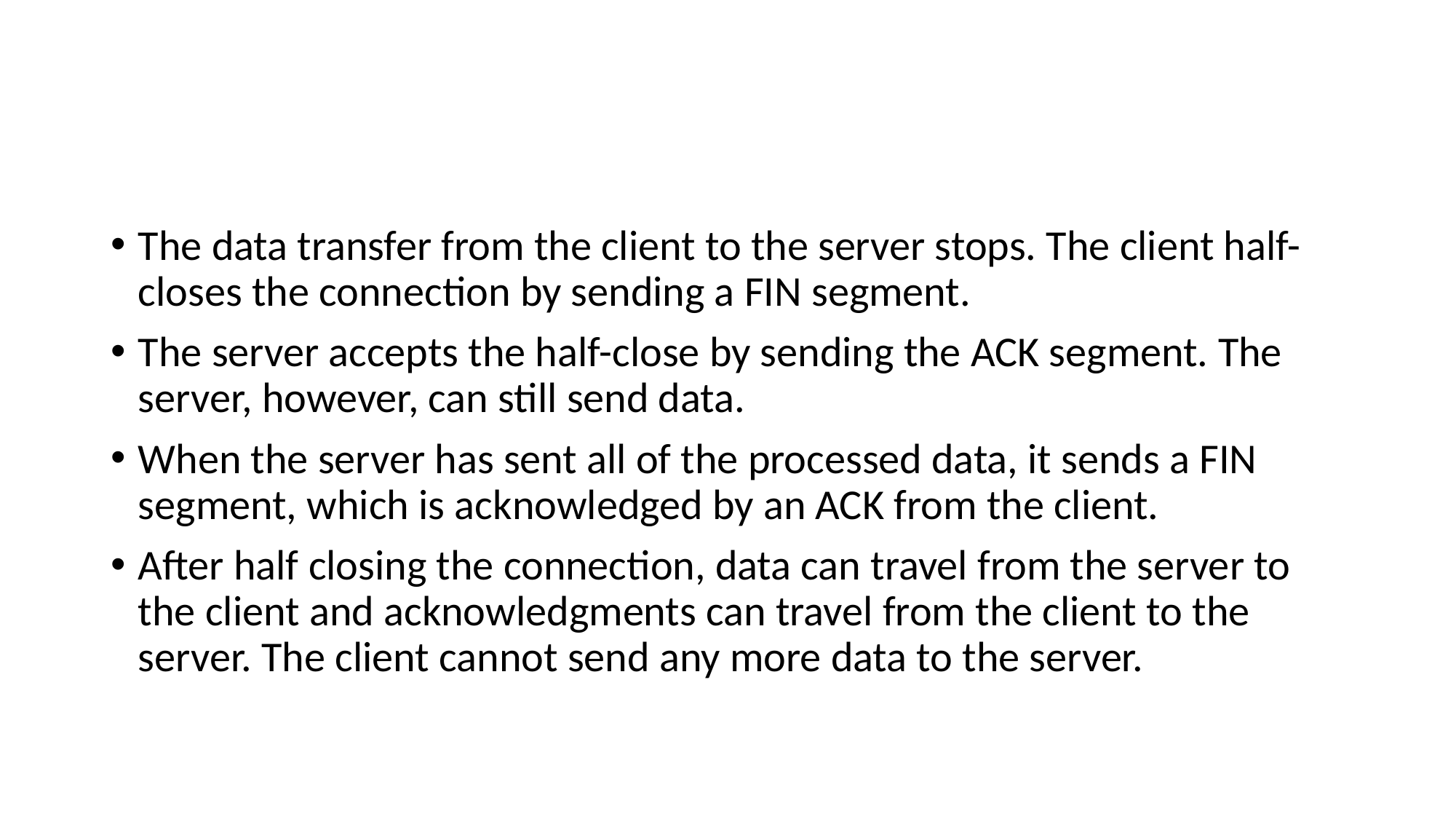

#
The data transfer from the client to the server stops. The client half-closes the connection by sending a FIN segment.
The server accepts the half-close by sending the ACK segment. The server, however, can still send data.
When the server has sent all of the processed data, it sends a FIN segment, which is acknowledged by an ACK from the client.
After half closing the connection, data can travel from the server to the client and acknowledgments can travel from the client to the server. The client cannot send any more data to the server.